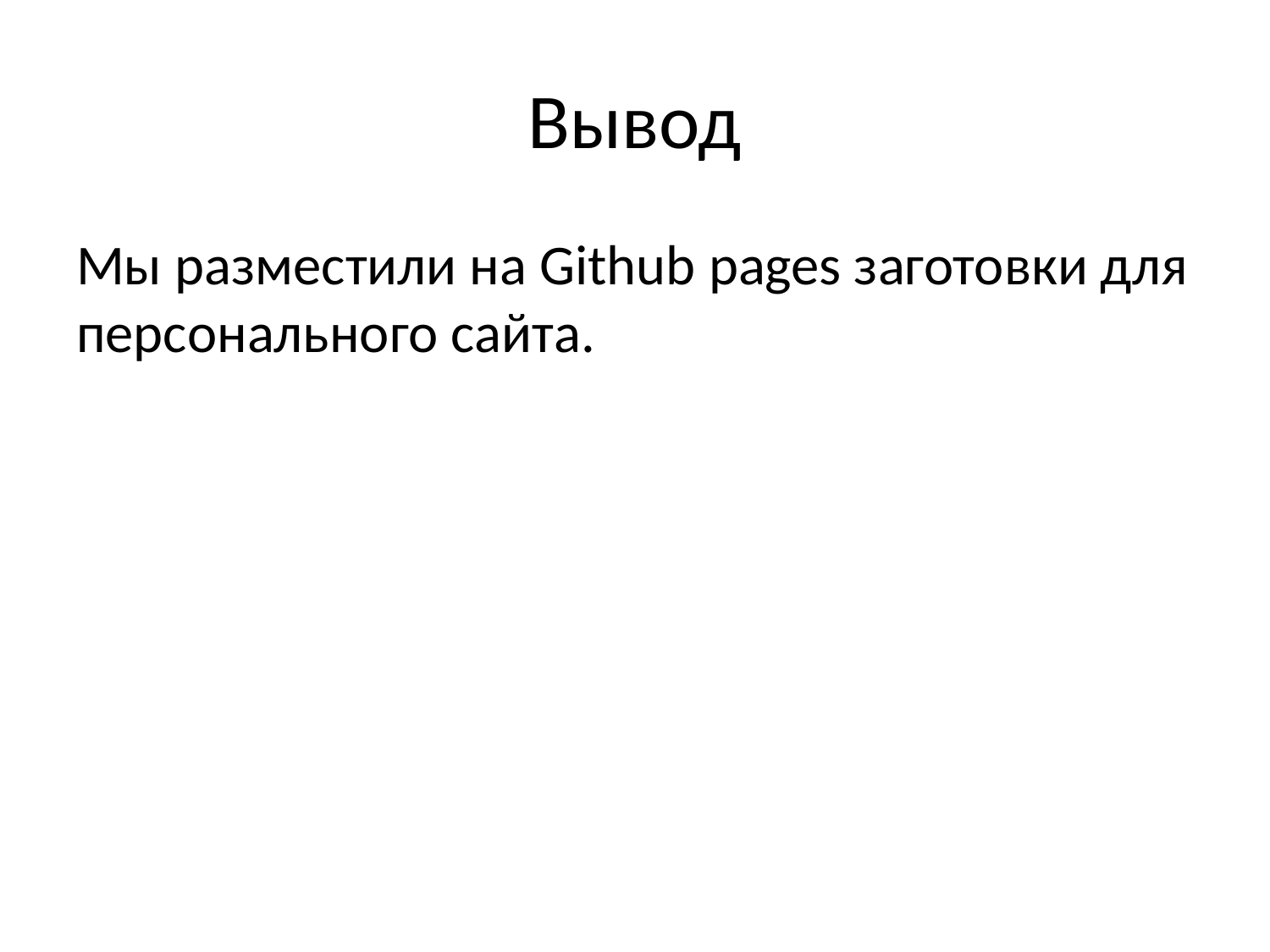

# Вывод
Мы разместили на Github pages заготовки для персонального сайта.